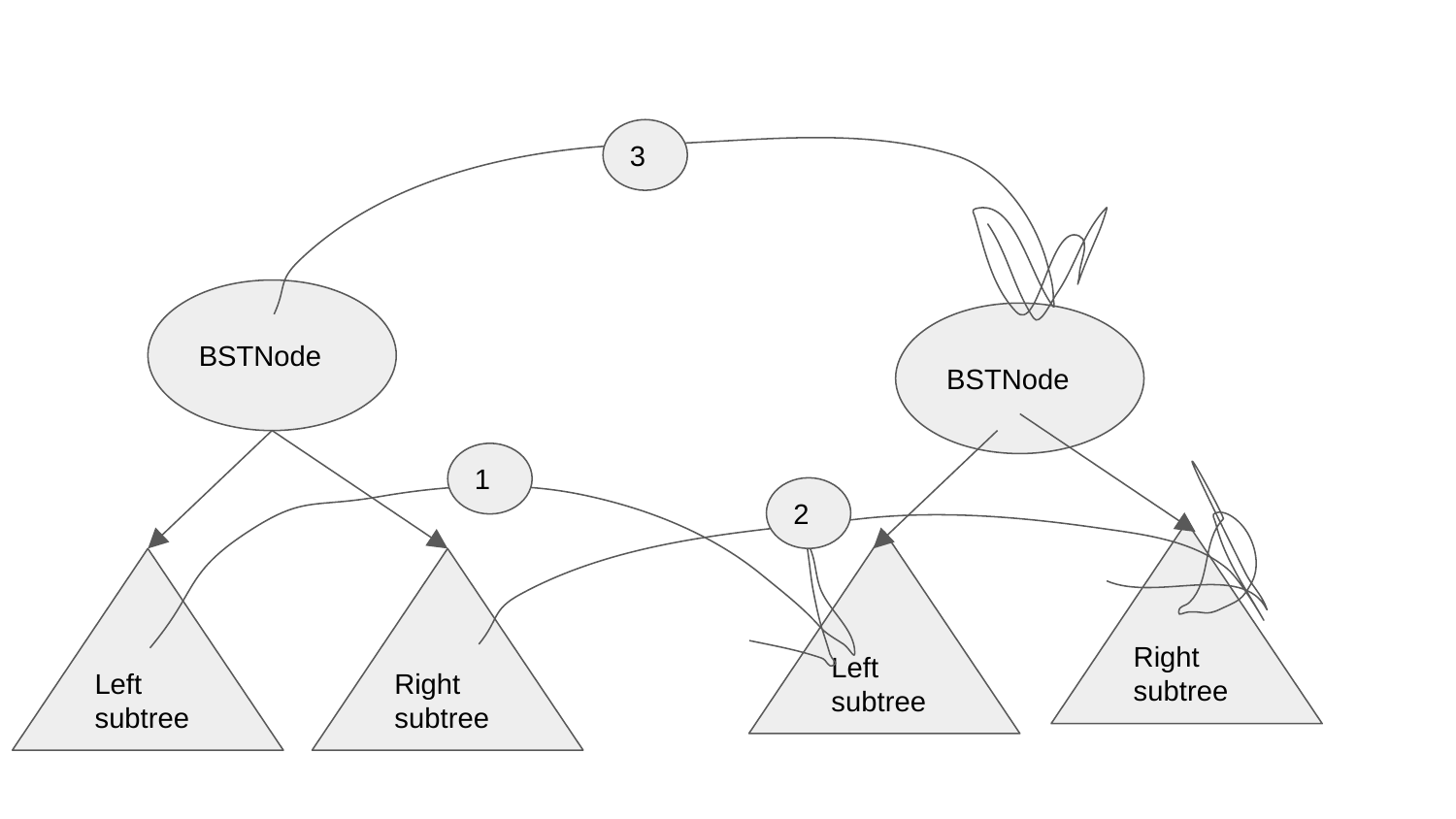

3

BSTNode
BSTNode
1

2

Right subtree
Left subtree
Left subtree
Right subtree